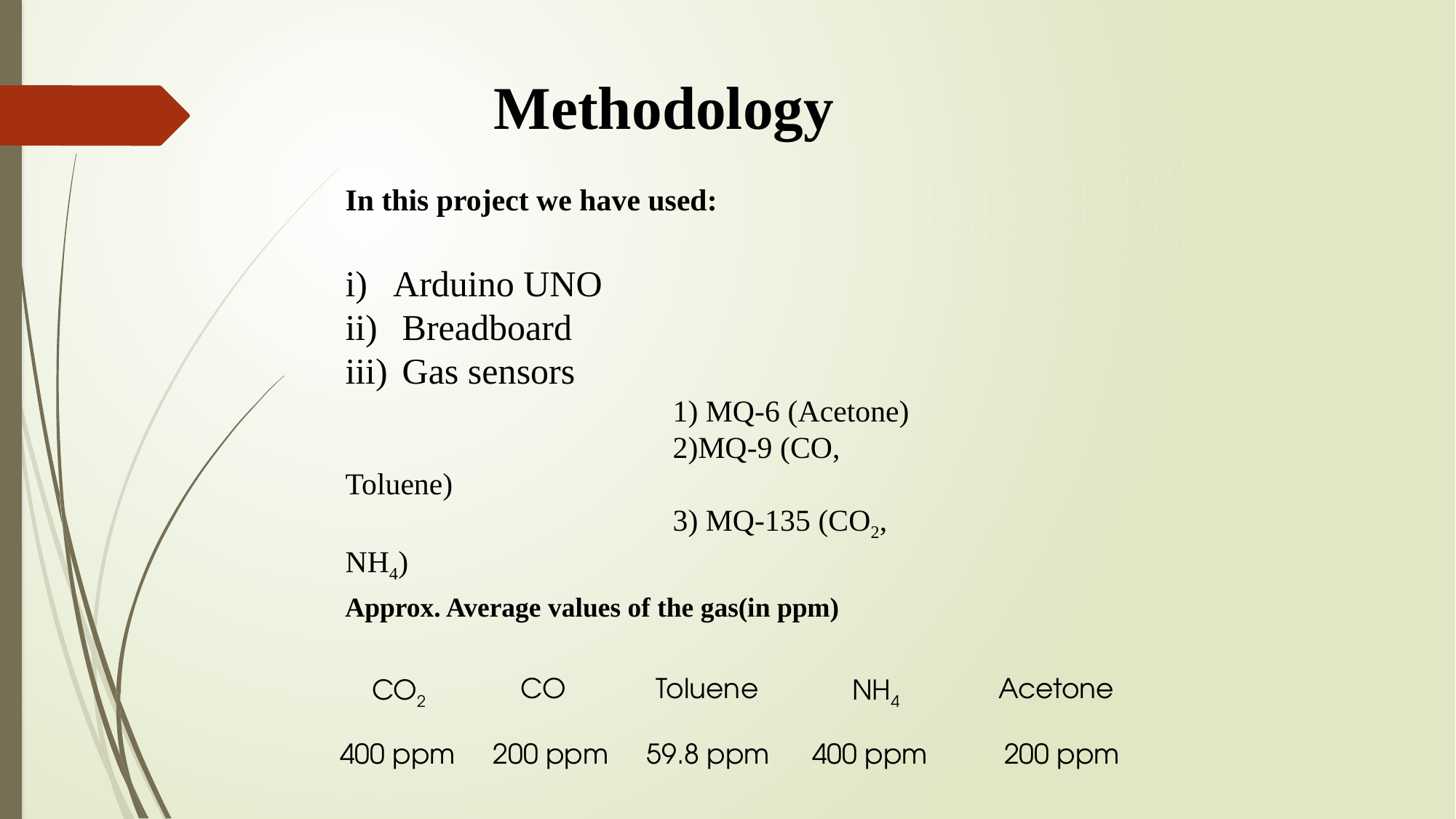

Methodology
In this project we have used:
Arduino UNO
 Breadboard
 Gas sensors
			1) MQ-6 (Acetone)
			2)MQ-9 (CO, Toluene)
			3) MQ-135 (CO2, NH4)

Approx. Average values of the gas(in ppm)
CO
Toluene
Acetone
CO2
NH4
400 ppm
200 ppm
59.8 ppm
400 ppm
200 ppm